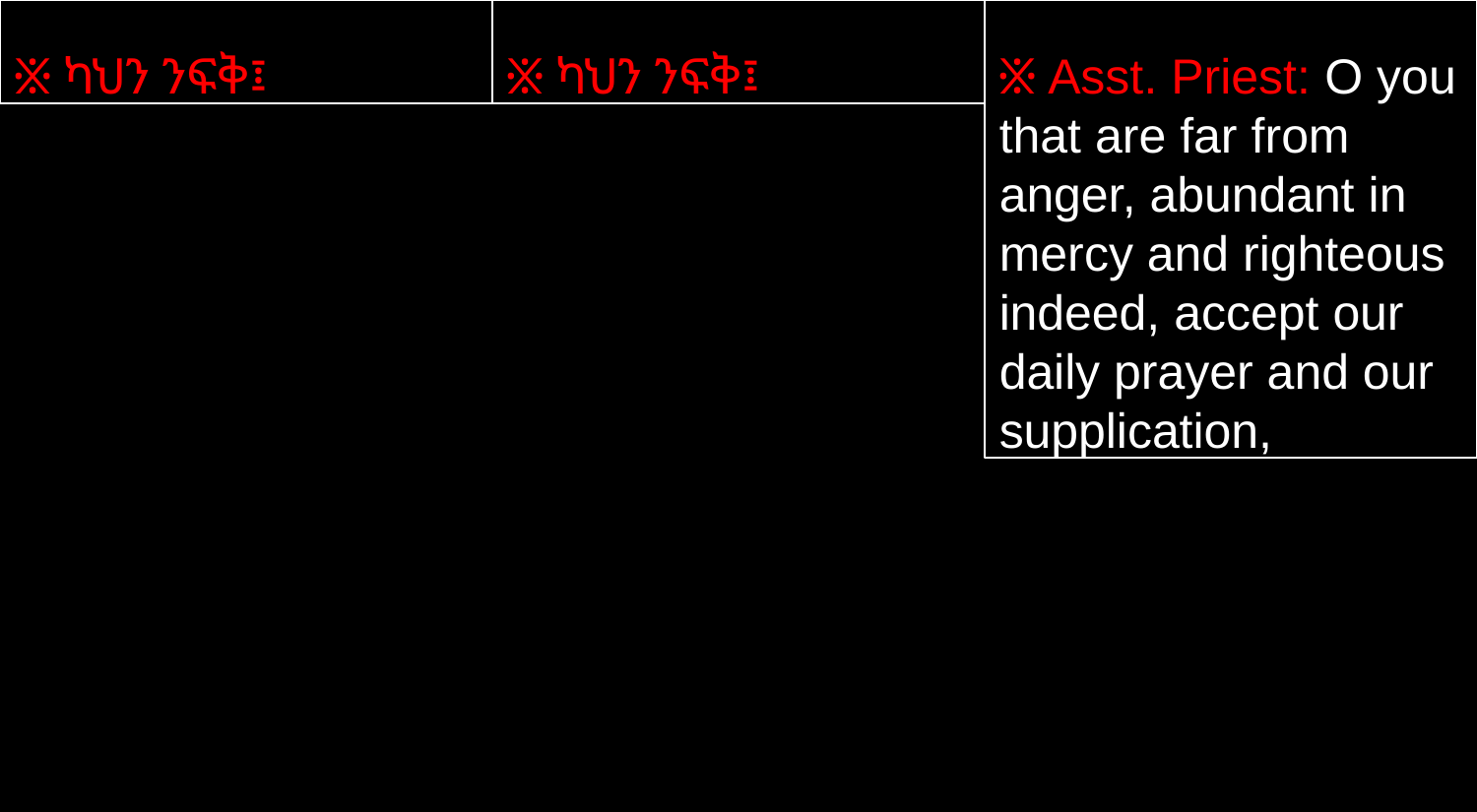

፠ ካህን ንፍቅ፤

፠ ካህን ንፍቅ፤

፠ Asst. Priest: O you that are far from anger, abundant in mercy and righteous indeed, accept our daily prayer and our supplication,